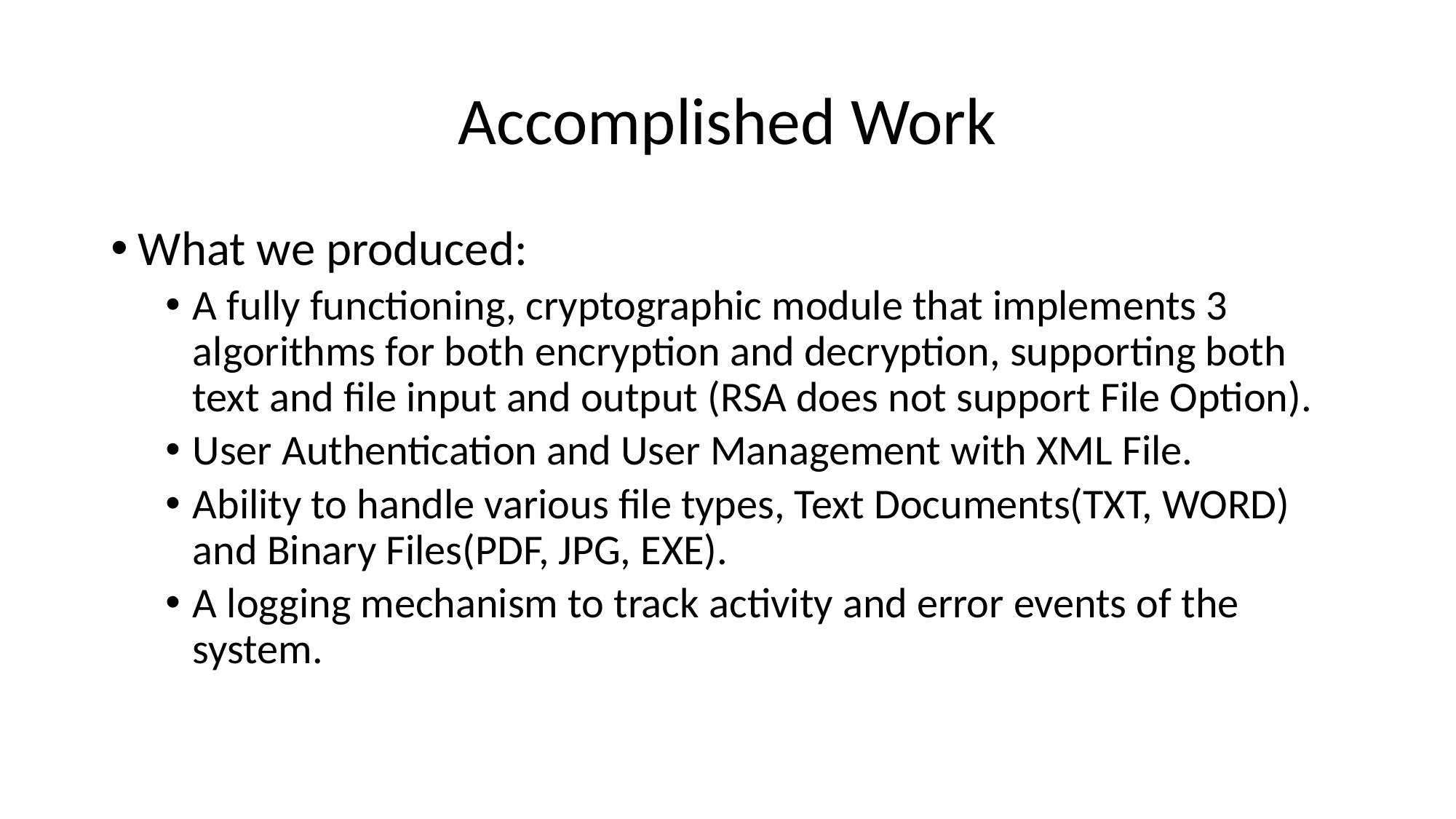

# Accomplished Work
What we produced:
A fully functioning, cryptographic module that implements 3 algorithms for both encryption and decryption, supporting both text and file input and output (RSA does not support File Option).
User Authentication and User Management with XML File.
Ability to handle various file types, Text Documents(TXT, WORD) and Binary Files(PDF, JPG, EXE).
A logging mechanism to track activity and error events of the system.